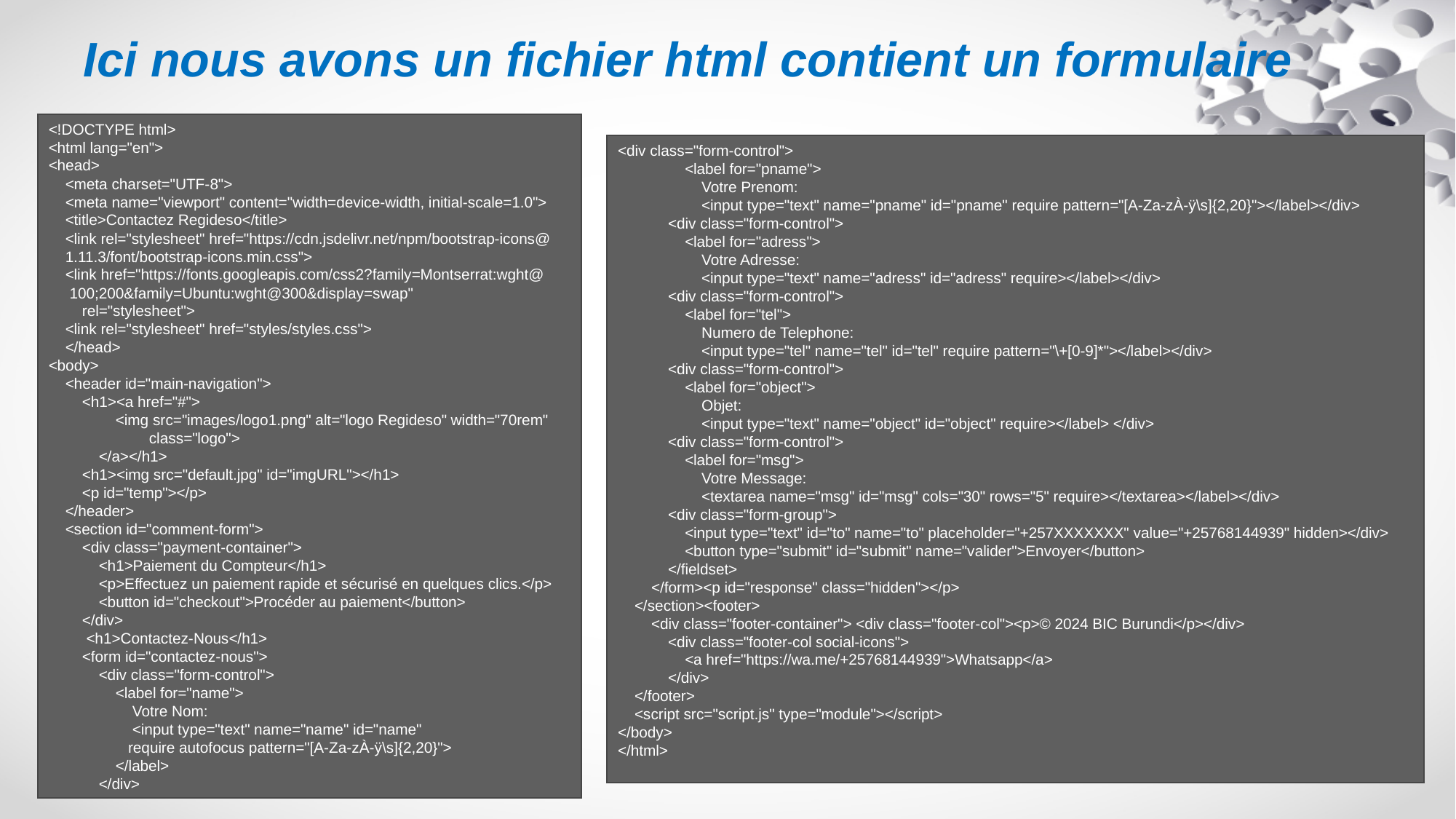

# Ici nous avons un fichier html contient un formulaire
<!DOCTYPE html>
<html lang="en">
<head>
    <meta charset="UTF-8">
    <meta name="viewport" content="width=device-width, initial-scale=1.0">
    <title>Contactez Regideso</title>
    <link rel="stylesheet" href="https://cdn.jsdelivr.net/npm/bootstrap-icons@
    1.11.3/font/bootstrap-icons.min.css">
    <link href="https://fonts.googleapis.com/css2?family=Montserrat:wght@
     100;200&family=Ubuntu:wght@300&display=swap"
        rel="stylesheet">
    <link rel="stylesheet" href="styles/styles.css">
    </head>
<body>
    <header id="main-navigation">
        <h1><a href="#">
                <img src="images/logo1.png" alt="logo Regideso" width="70rem"
                        class="logo">
            </a></h1>
        <h1><img src="default.jpg" id="imgURL"></h1>
        <p id="temp"></p>
    </header>
    <section id="comment-form">
        <div class="payment-container">
            <h1>Paiement du Compteur</h1>
            <p>Effectuez un paiement rapide et sécurisé en quelques clics.</p>
            <button id="checkout">Procéder au paiement</button>
        </div>
         <h1>Contactez-Nous</h1>
        <form id="contactez-nous">
            <div class="form-control">
                <label for="name">
                    Votre Nom:
                    <input type="text" name="name" id="name"
                   require autofocus pattern="[A-Za-zÀ-ÿ\s]{2,20}">
                </label>
            </div>
<div class="form-control">
                <label for="pname">
                    Votre Prenom:
                    <input type="text" name="pname" id="pname" require pattern="[A-Za-zÀ-ÿ\s]{2,20}"></label></div>
            <div class="form-control">
                <label for="adress">
                    Votre Adresse:
                    <input type="text" name="adress" id="adress" require></label></div>
            <div class="form-control">
                <label for="tel">
                    Numero de Telephone:
                    <input type="tel" name="tel" id="tel" require pattern="\+[0-9]*"></label></div>
            <div class="form-control">
                <label for="object">
                    Objet:
                    <input type="text" name="object" id="object" require></label> </div>
            <div class="form-control">
                <label for="msg">
                    Votre Message:
                    <textarea name="msg" id="msg" cols="30" rows="5" require></textarea></label></div>
            <div class="form-group">
                <input type="text" id="to" name="to" placeholder="+257XXXXXXX" value="+25768144939" hidden></div>
                <button type="submit" id="submit" name="valider">Envoyer</button>
            </fieldset>
        </form><p id="response" class="hidden"></p>
    </section><footer>
        <div class="footer-container"> <div class="footer-col"><p>© 2024 BIC Burundi</p></div>
            <div class="footer-col social-icons">
                <a href="https://wa.me/+25768144939">Whatsapp</a>
            </div>
    </footer>
    <script src="script.js" type="module"></script>
</body>
</html>